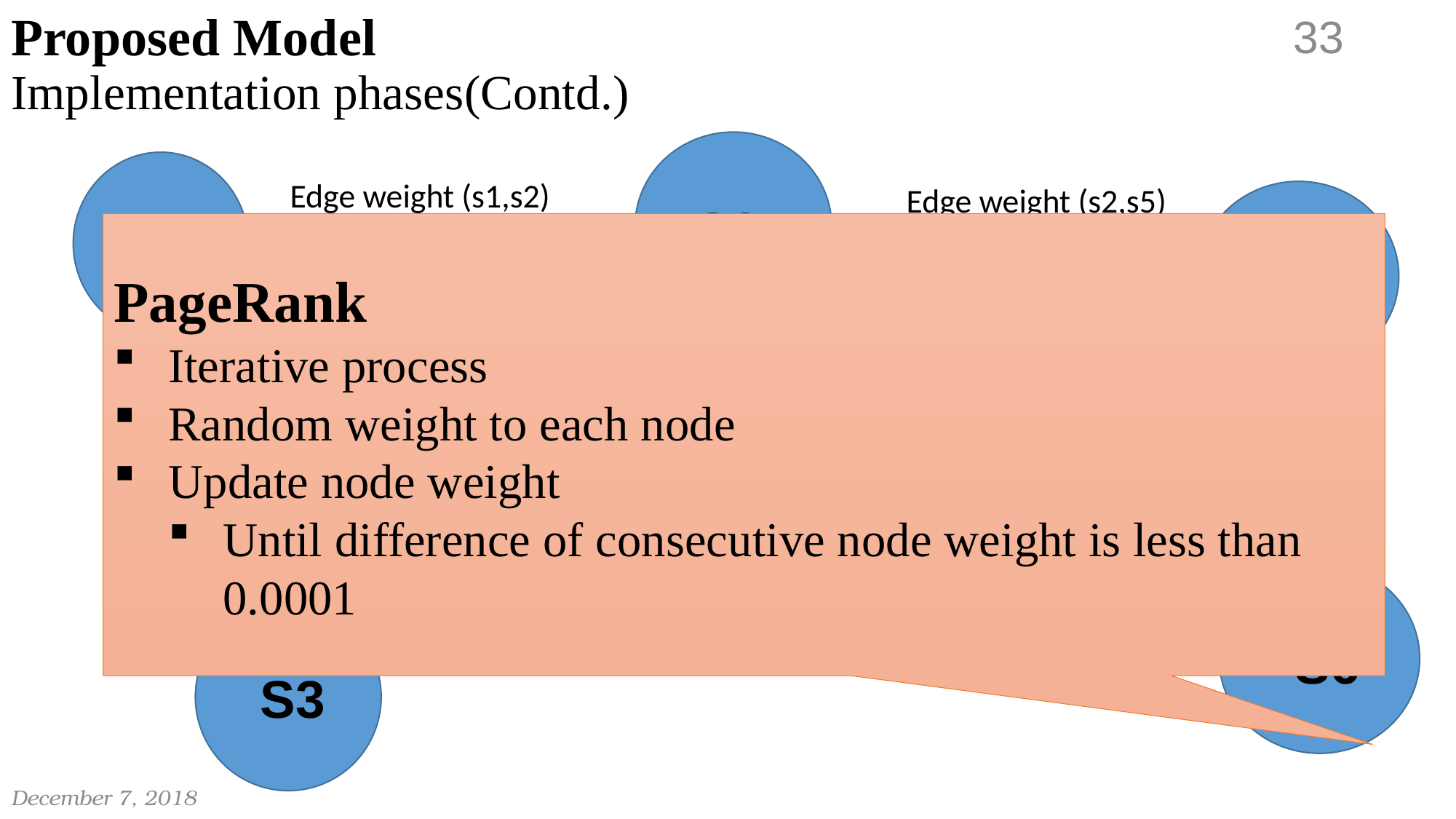

Proposed Model
Implementation phases(Contd.)
33

Edge weight (s1,s2)
Edge weight (s2,s5)

S2
S1
PageRank
Iterative process
Random weight to each node
Update node weight
Until difference of consecutive node weight is less than 0.0001
S5

S4
Edge weight (s1,s3)
Edge weight (s4,s6)

S6
S3
December 7, 2018